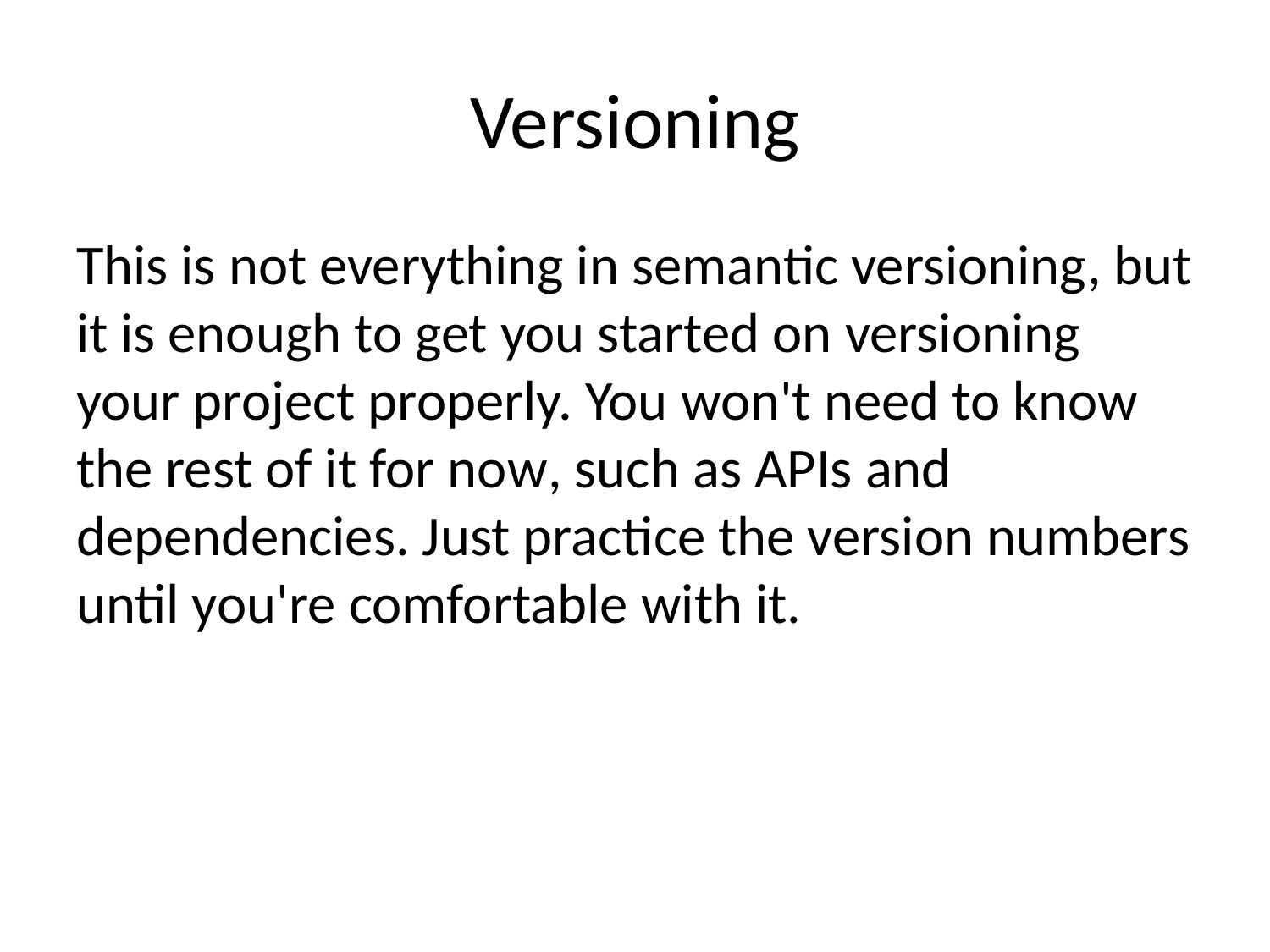

# Versioning
This is not everything in semantic versioning, but it is enough to get you started on versioning your project properly. You won't need to know the rest of it for now, such as APIs and dependencies. Just practice the version numbers until you're comfortable with it.